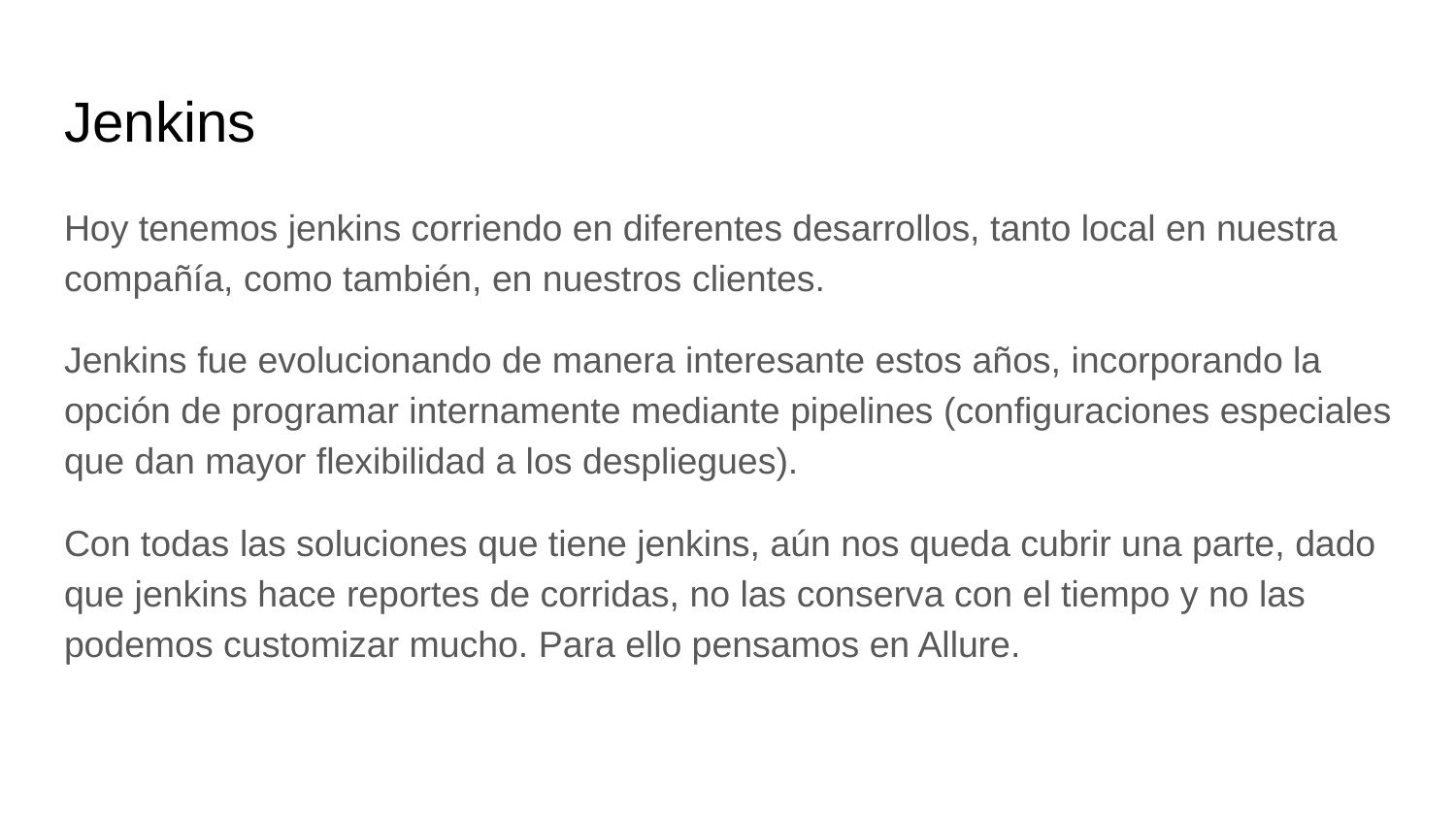

# Jenkins
Hoy tenemos jenkins corriendo en diferentes desarrollos, tanto local en nuestra compañía, como también, en nuestros clientes.
Jenkins fue evolucionando de manera interesante estos años, incorporando la opción de programar internamente mediante pipelines (configuraciones especiales que dan mayor flexibilidad a los despliegues).
Con todas las soluciones que tiene jenkins, aún nos queda cubrir una parte, dado que jenkins hace reportes de corridas, no las conserva con el tiempo y no las podemos customizar mucho. Para ello pensamos en Allure.